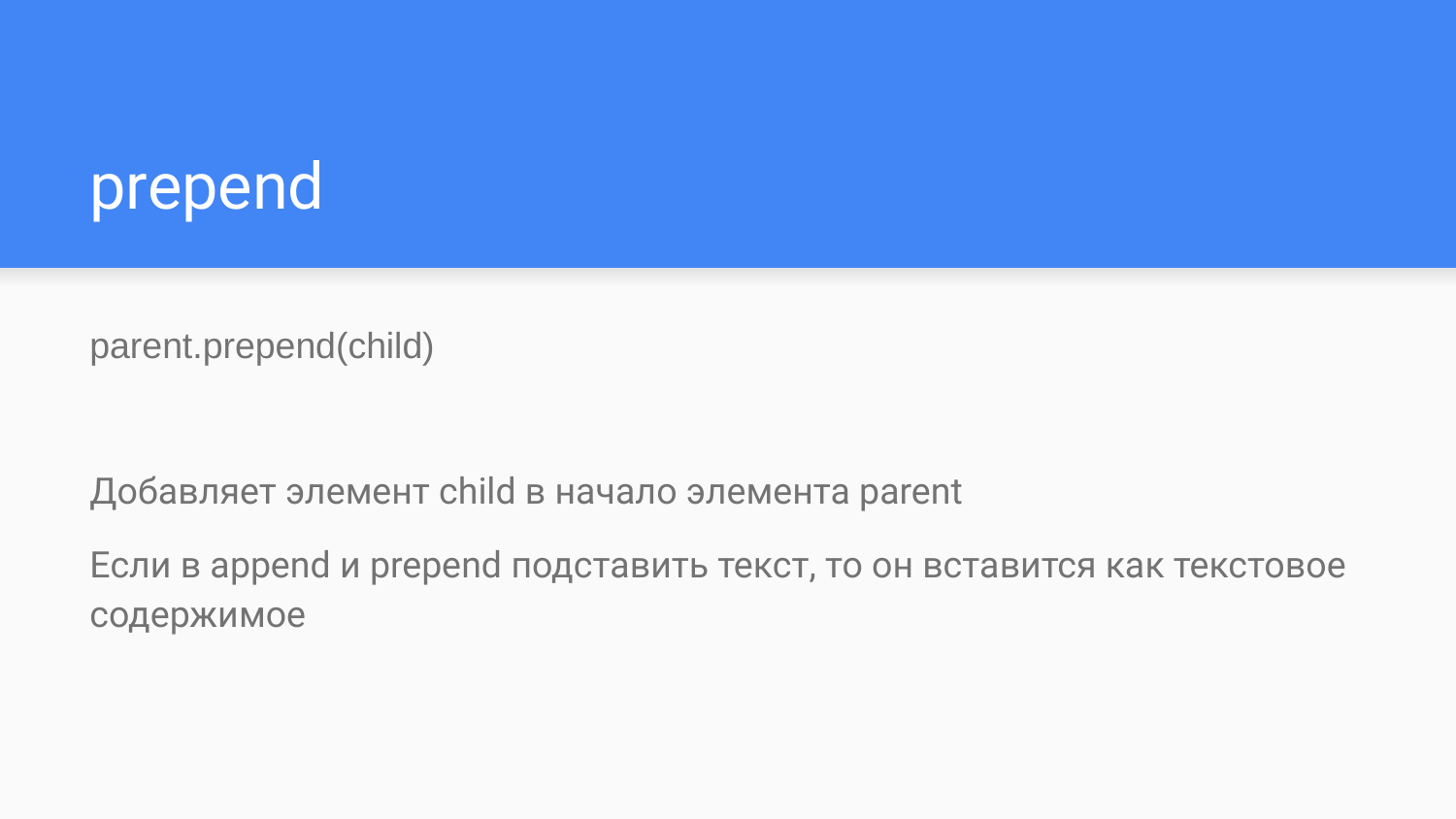

# prepend
parent.prepend(child)

Добавляет элемент child в начало элемента parent
Если в append и prepend подставить текст, то он вставится как текстовое содержимое